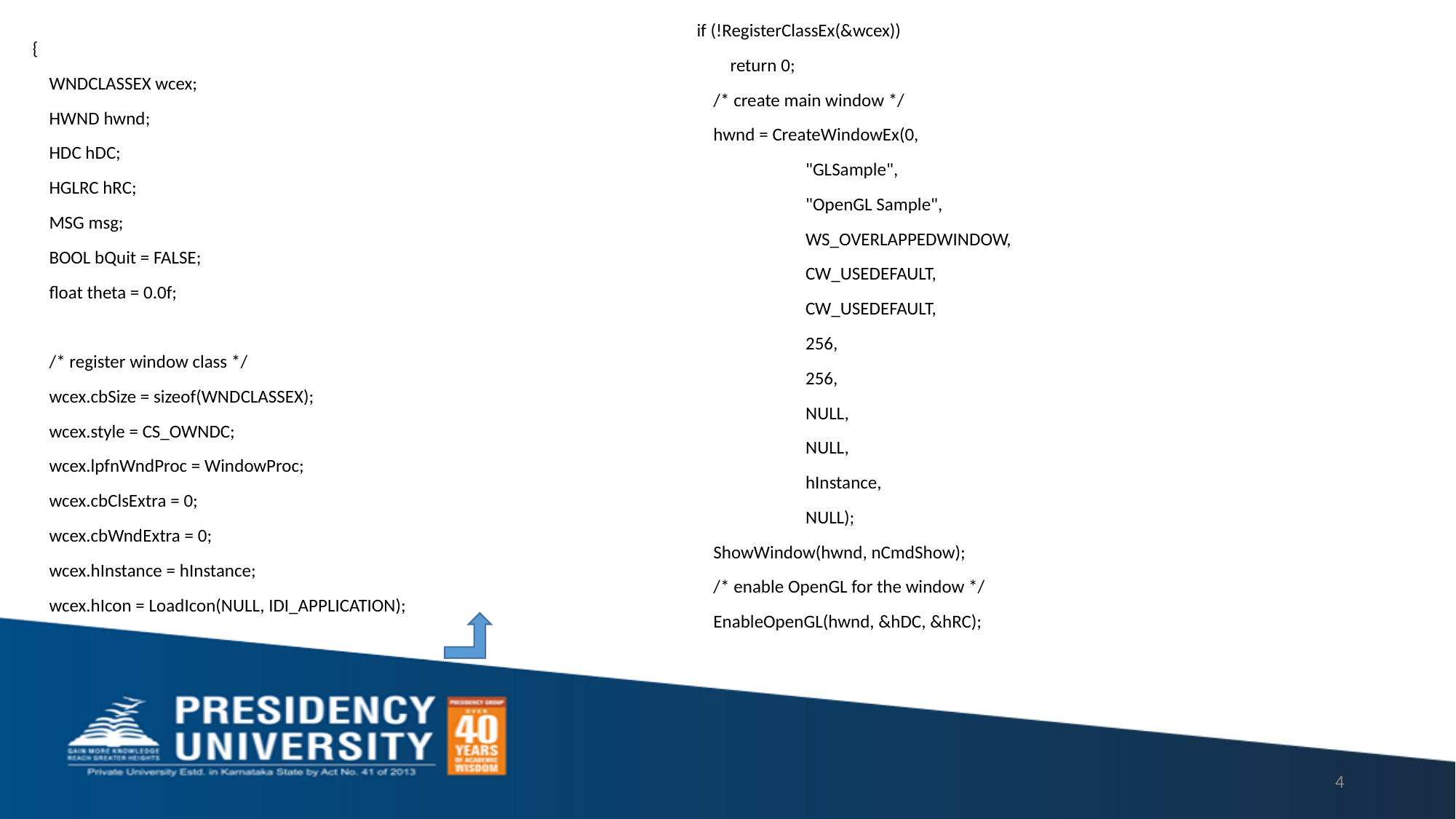

if (!RegisterClassEx(&wcex))
        return 0;
    /* create main window */
    hwnd = CreateWindowEx(0,
                          "GLSample",
                          "OpenGL Sample",
                          WS_OVERLAPPEDWINDOW,
                          CW_USEDEFAULT,
                          CW_USEDEFAULT,
                          256,
                          256,
                          NULL,
                          NULL,
                          hInstance,
                          NULL);
    ShowWindow(hwnd, nCmdShow);
    /* enable OpenGL for the window */
    EnableOpenGL(hwnd, &hDC, &hRC);
{
    WNDCLASSEX wcex;
    HWND hwnd;
    HDC hDC;
    HGLRC hRC;
    MSG msg;
    BOOL bQuit = FALSE;
    float theta = 0.0f;

    /* register window class */
    wcex.cbSize = sizeof(WNDCLASSEX);
    wcex.style = CS_OWNDC;
    wcex.lpfnWndProc = WindowProc;
    wcex.cbClsExtra = 0;
    wcex.cbWndExtra = 0;
    wcex.hInstance = hInstance;
    wcex.hIcon = LoadIcon(NULL, IDI_APPLICATION);
#

4